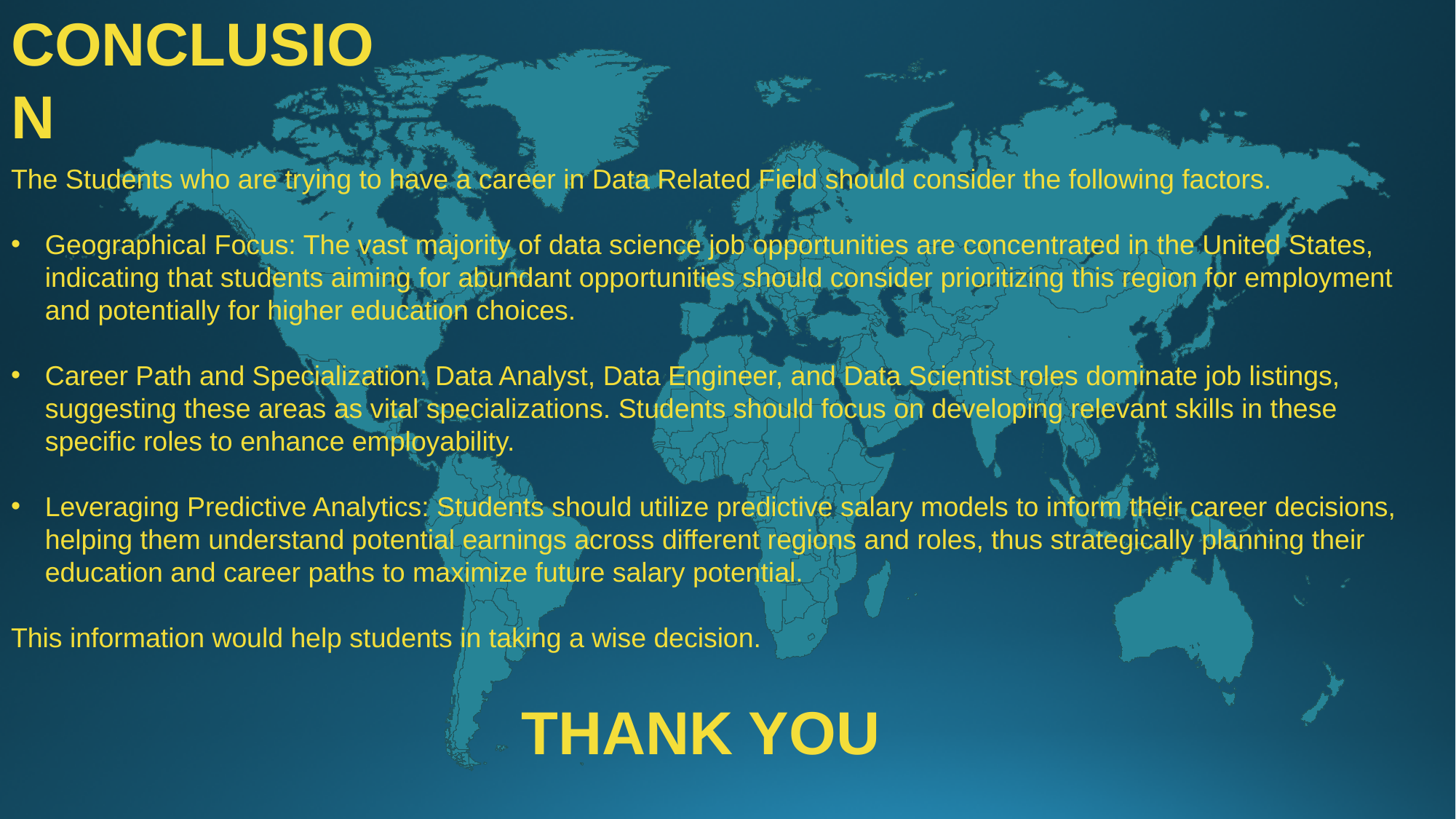

CONCLUSION
The Students who are trying to have a career in Data Related Field should consider the following factors.

Geographical Focus: The vast majority of data science job opportunities are concentrated in the United States, indicating that students aiming for abundant opportunities should consider prioritizing this region for employment and potentially for higher education choices.

Career Path and Specialization: Data Analyst, Data Engineer, and Data Scientist roles dominate job listings, suggesting these areas as vital specializations. Students should focus on developing relevant skills in these specific roles to enhance employability.

Leveraging Predictive Analytics: Students should utilize predictive salary models to inform their career decisions, helping them understand potential earnings across different regions and roles, thus strategically planning their education and career paths to maximize future salary potential.

This information would help students in taking a wise decision.
THANK YOU